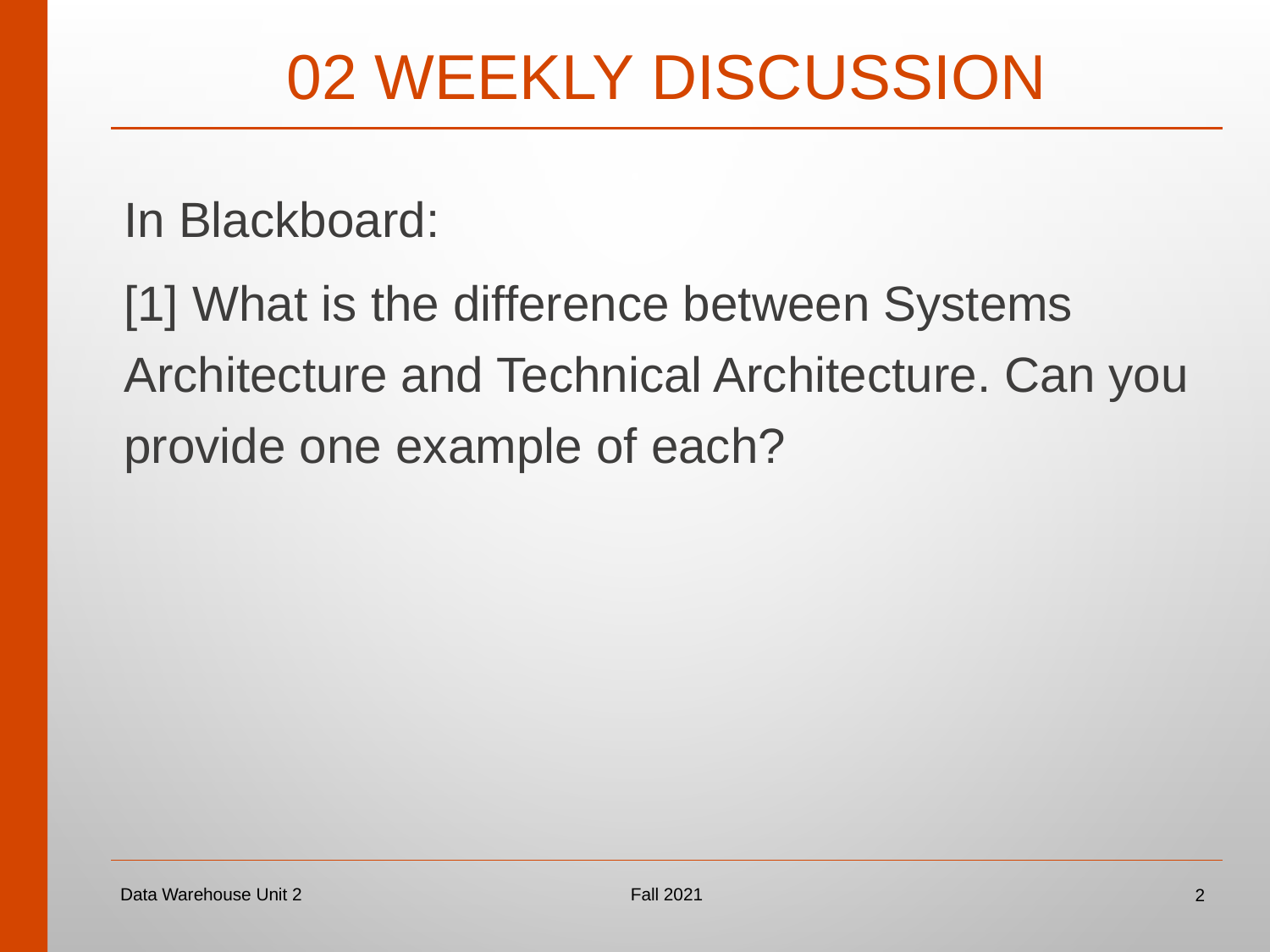

# 02 Weekly Discussion
In Blackboard:
[1] What is the difference between Systems Architecture and Technical Architecture. Can you provide one example of each?

Data Warehouse Unit 2
Fall 2021
2